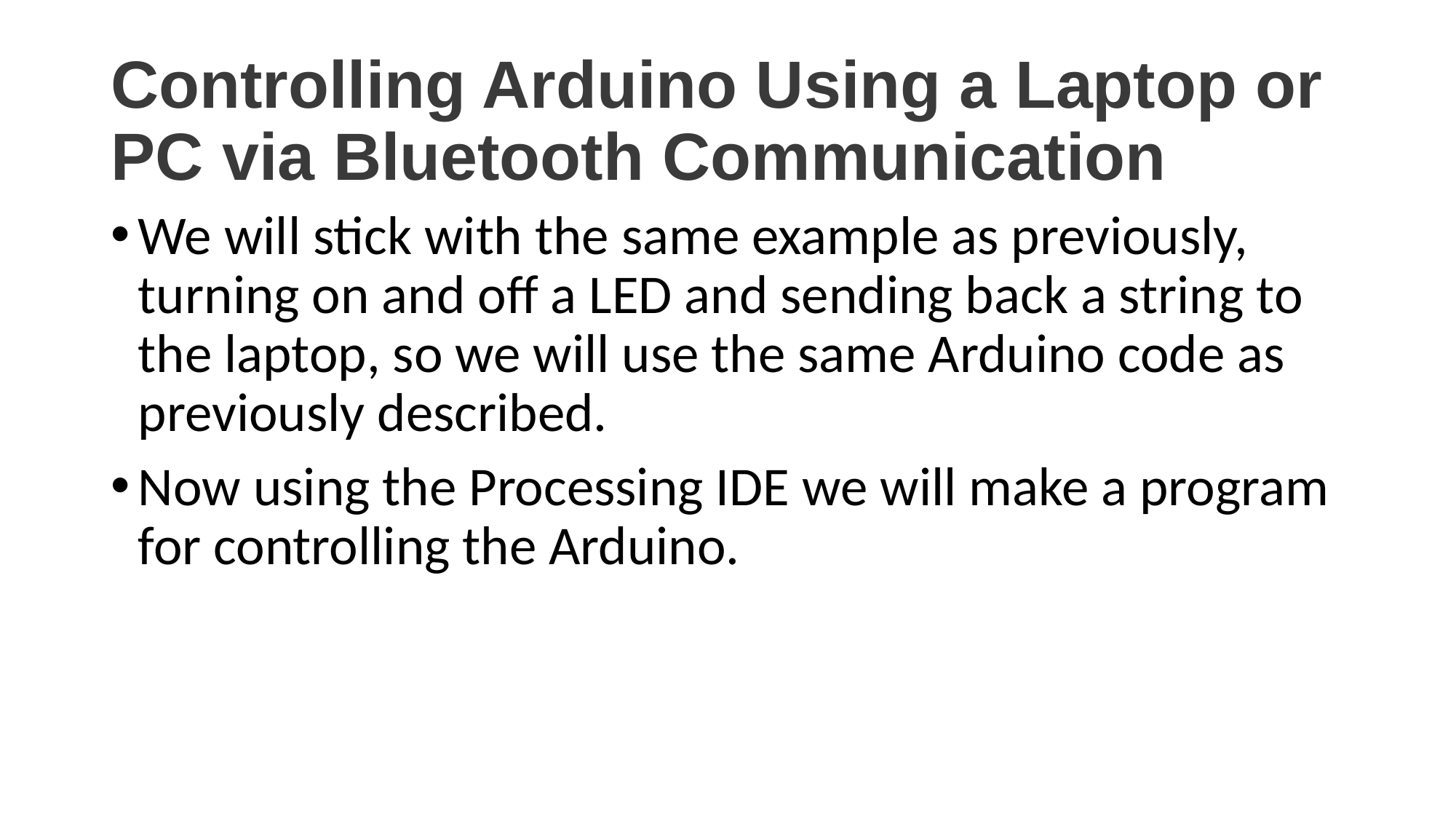

# Controlling Arduino Using a Laptop or PC via Bluetooth Communication
We will stick with the same example as previously, turning on and off a LED and sending back a string to the laptop, so we will use the same Arduino code as previously described.
Now using the Processing IDE we will make a program for controlling the Arduino.